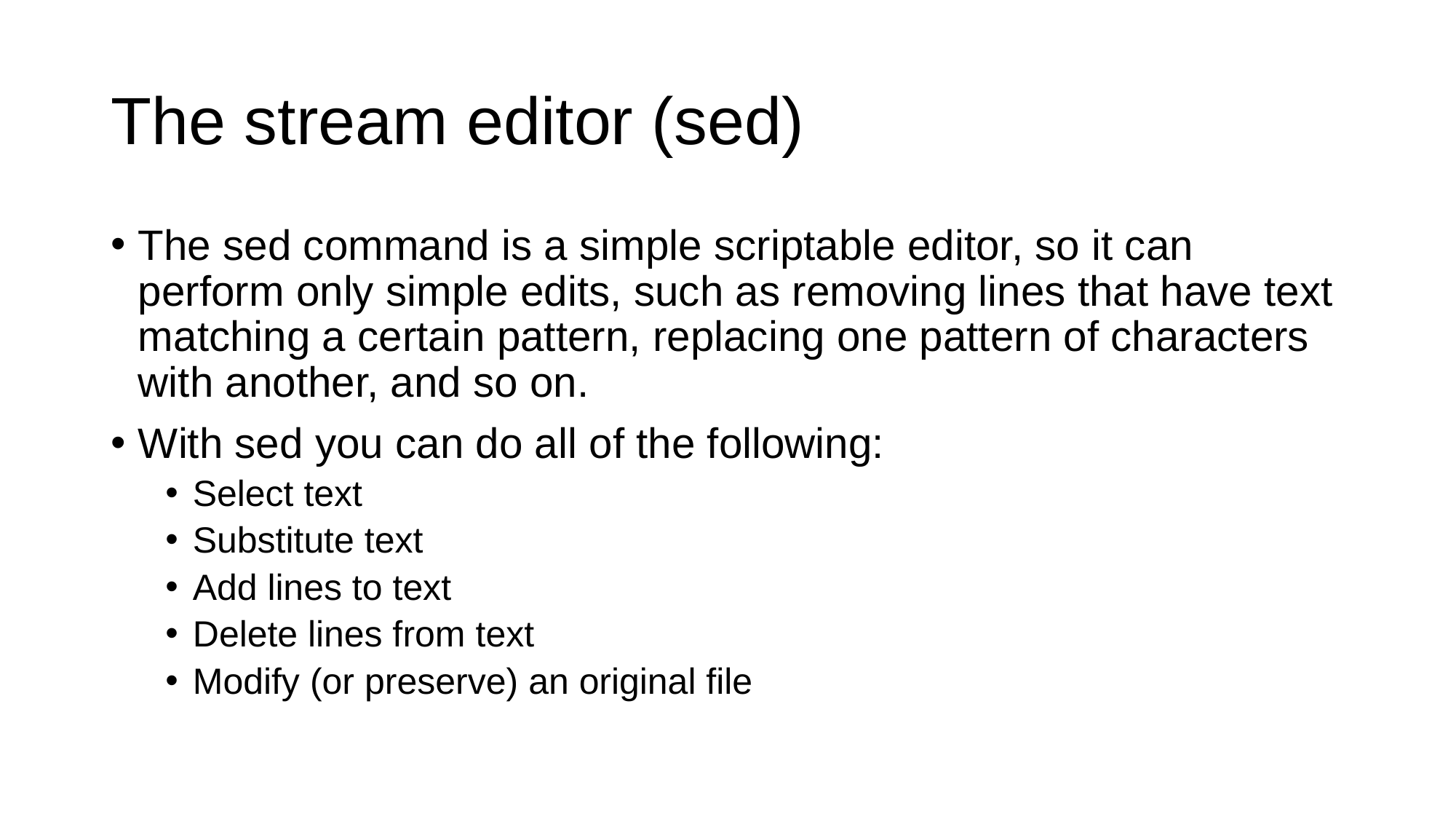

# The stream editor (sed)
The sed command is a simple scriptable editor, so it can perform only simple edits, such as removing lines that have text matching a certain pattern, replacing one pattern of characters with another, and so on.
With sed you can do all of the following:
Select text
Substitute text
Add lines to text
Delete lines from text
Modify (or preserve) an original file